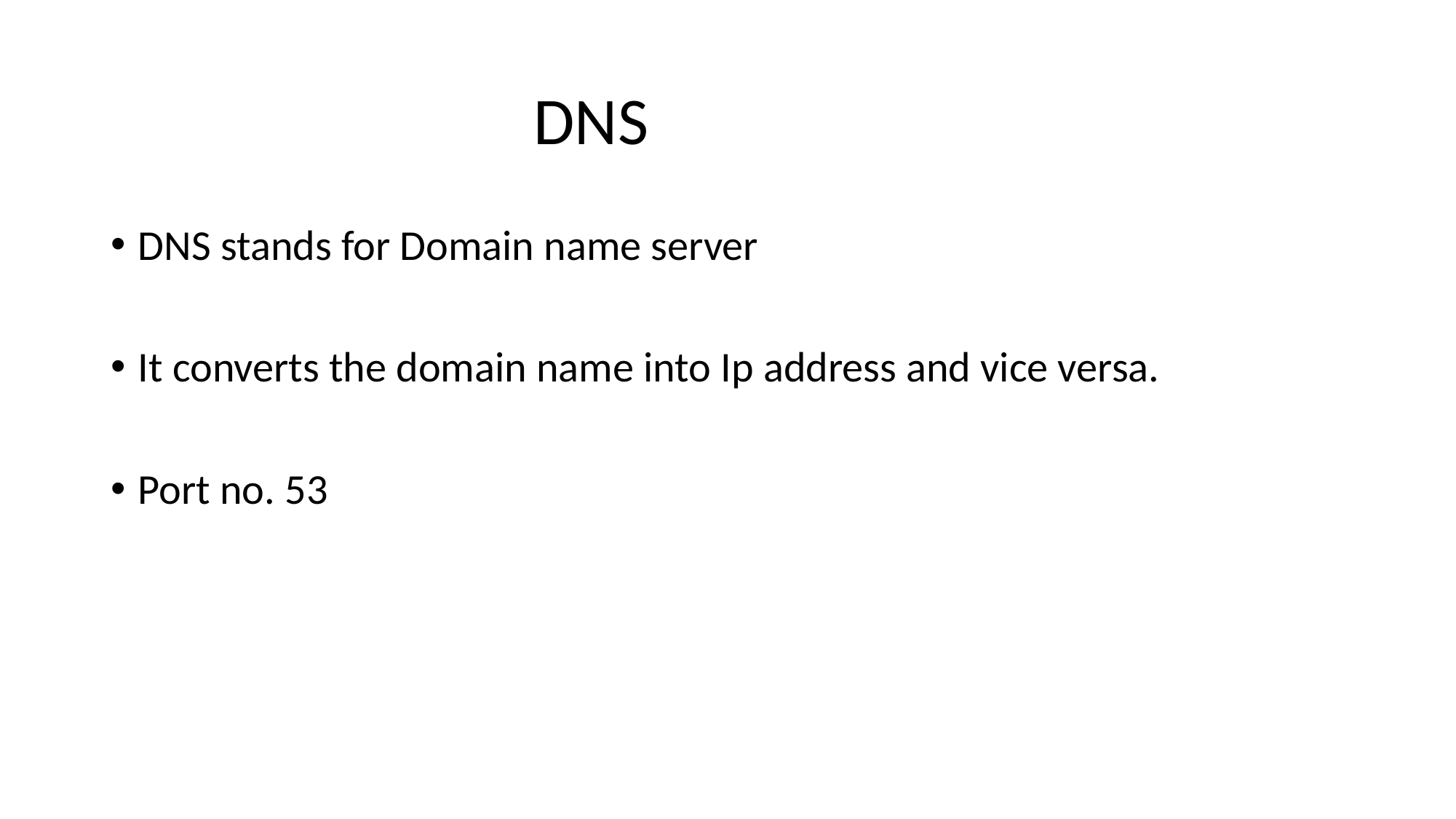

# DNS
DNS stands for Domain name server

It converts the domain name into Ip address and vice versa.

Port no. 53